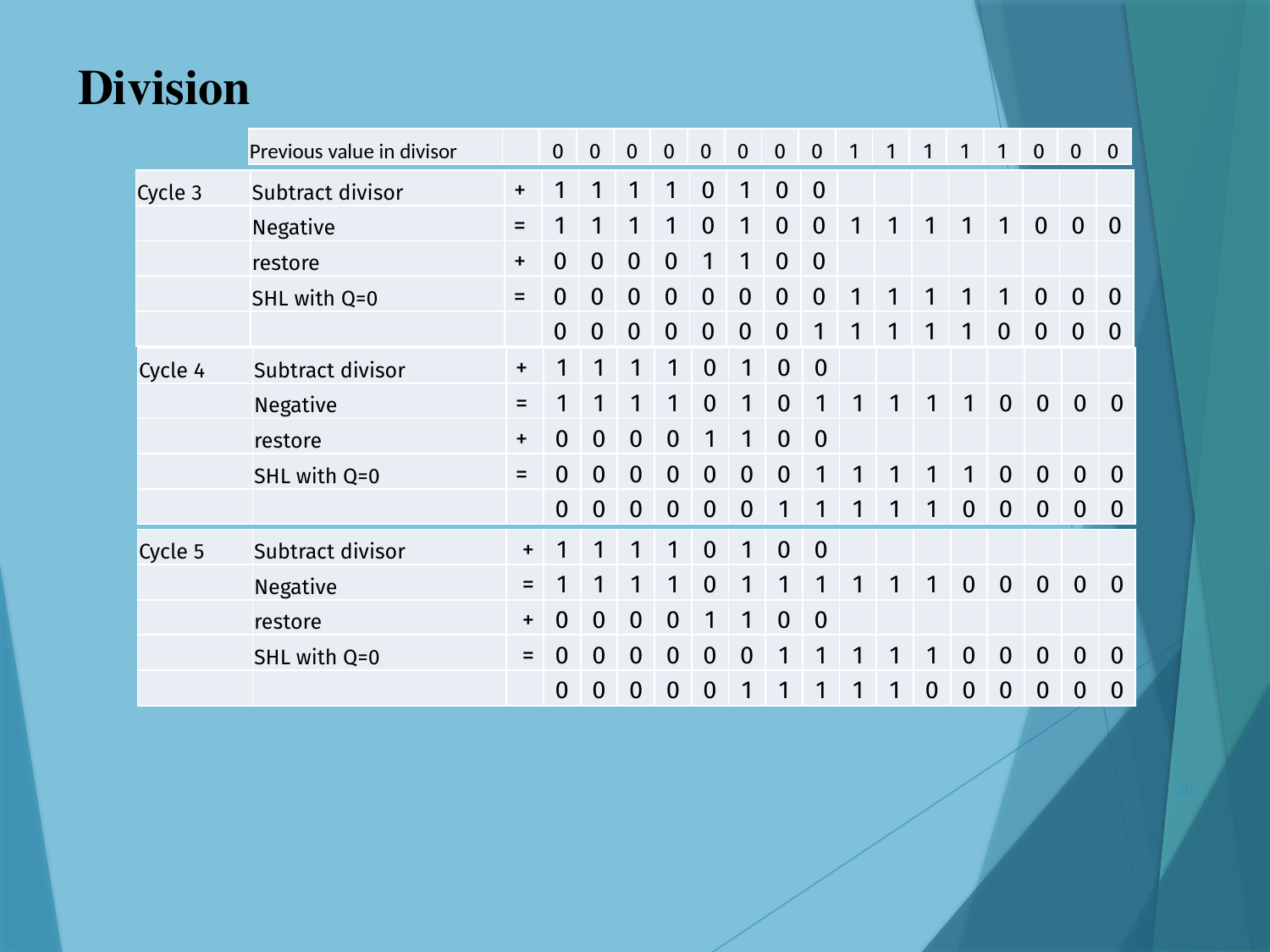

Division
| Previous value in divisor |  | 0 | 0 | 0 | 0 | 0 | 0 | 0 | 0 | 1 | 1 | 1 | 1 | 1 | 0 | 0 | 0 |
| --- | --- | --- | --- | --- | --- | --- | --- | --- | --- | --- | --- | --- | --- | --- | --- | --- | --- |
| Cycle 3 | Subtract divisor | + | 1 | 1 | 1 | 1 | 0 | 1 | 0 | 0 |  |  |  |  |  |  |  |  |
| --- | --- | --- | --- | --- | --- | --- | --- | --- | --- | --- | --- | --- | --- | --- | --- | --- | --- | --- |
|  | Negative | = | 1 | 1 | 1 | 1 | 0 | 1 | 0 | 0 | 1 | 1 | 1 | 1 | 1 | 0 | 0 | 0 |
|  | restore | + | 0 | 0 | 0 | 0 | 1 | 1 | 0 | 0 |  |  |  |  |  |  |  |  |
|  | SHL with Q=0 | = | 0 | 0 | 0 | 0 | 0 | 0 | 0 | 0 | 1 | 1 | 1 | 1 | 1 | 0 | 0 | 0 |
|  |  |  | 0 | 0 | 0 | 0 | 0 | 0 | 0 | 1 | 1 | 1 | 1 | 1 | 0 | 0 | 0 | 0 |
| Cycle 4 | Subtract divisor | + | 1 | 1 | 1 | 1 | 0 | 1 | 0 | 0 |  |  |  |  |  |  |  |  |
| --- | --- | --- | --- | --- | --- | --- | --- | --- | --- | --- | --- | --- | --- | --- | --- | --- | --- | --- |
|  | Negative | = | 1 | 1 | 1 | 1 | 0 | 1 | 0 | 1 | 1 | 1 | 1 | 1 | 0 | 0 | 0 | 0 |
|  | restore | + | 0 | 0 | 0 | 0 | 1 | 1 | 0 | 0 |  |  |  |  |  |  |  |  |
|  | SHL with Q=0 | = | 0 | 0 | 0 | 0 | 0 | 0 | 0 | 1 | 1 | 1 | 1 | 1 | 0 | 0 | 0 | 0 |
|  |  |  | 0 | 0 | 0 | 0 | 0 | 0 | 1 | 1 | 1 | 1 | 1 | 0 | 0 | 0 | 0 | 0 |
| Cycle 5 | Subtract divisor | + | 1 | 1 | 1 | 1 | 0 | 1 | 0 | 0 |  |  |  |  |  |  |  |  |
| --- | --- | --- | --- | --- | --- | --- | --- | --- | --- | --- | --- | --- | --- | --- | --- | --- | --- | --- |
|  | Negative | = | 1 | 1 | 1 | 1 | 0 | 1 | 1 | 1 | 1 | 1 | 1 | 0 | 0 | 0 | 0 | 0 |
|  | restore | + | 0 | 0 | 0 | 0 | 1 | 1 | 0 | 0 |  |  |  |  |  |  |  |  |
|  | SHL with Q=0 | = | 0 | 0 | 0 | 0 | 0 | 0 | 1 | 1 | 1 | 1 | 1 | 0 | 0 | 0 | 0 | 0 |
|  |  |  | 0 | 0 | 0 | 0 | 0 | 1 | 1 | 1 | 1 | 1 | 0 | 0 | 0 | 0 | 0 | 0 |
20